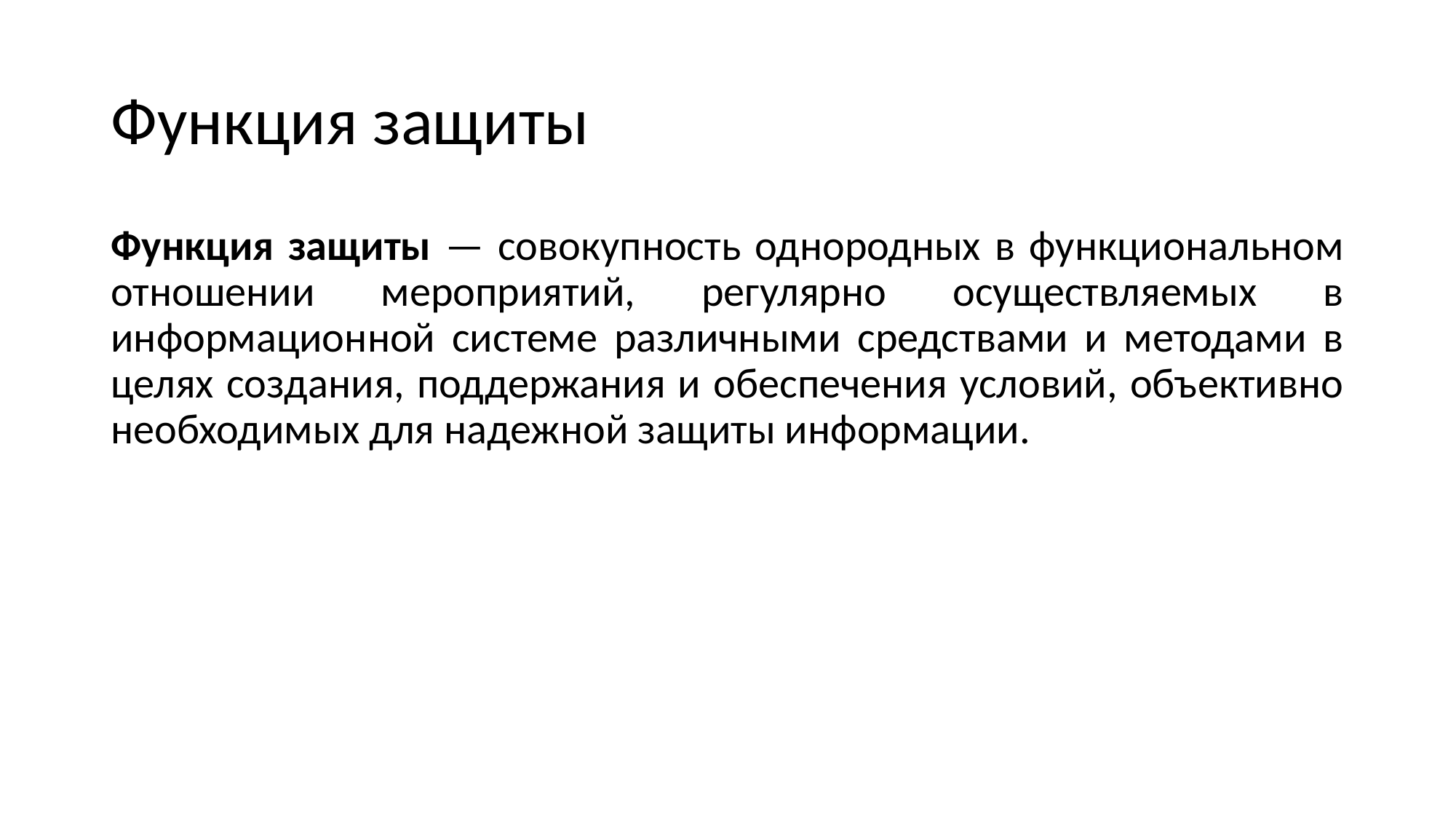

# Функция защиты
Функция защиты — совокупность однородных в функциональном отношении мероприятий, регулярно осуществляемых в информационной системе различными средствами и методами в целях создания, поддержания и обеспечения условий, объективно необходимых для надежной защиты информации.